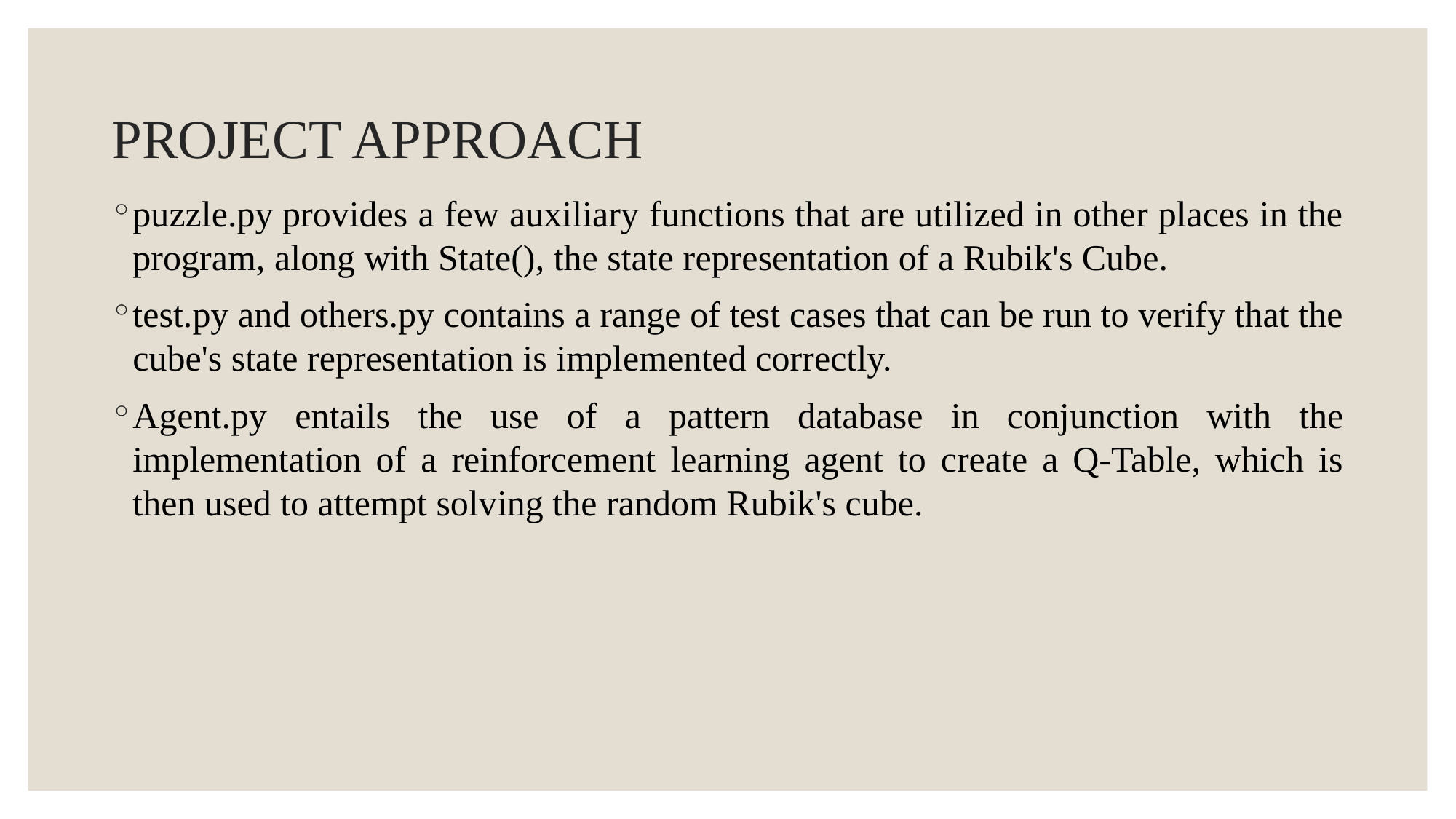

# PROJECT APPROACH
puzzle.py provides a few auxiliary functions that are utilized in other places in the program, along with State(), the state representation of a Rubik's Cube.
test.py and others.py contains a range of test cases that can be run to verify that the cube's state representation is implemented correctly.
Agent.py entails the use of a pattern database in conjunction with the implementation of a reinforcement learning agent to create a Q-Table, which is then used to attempt solving the random Rubik's cube.